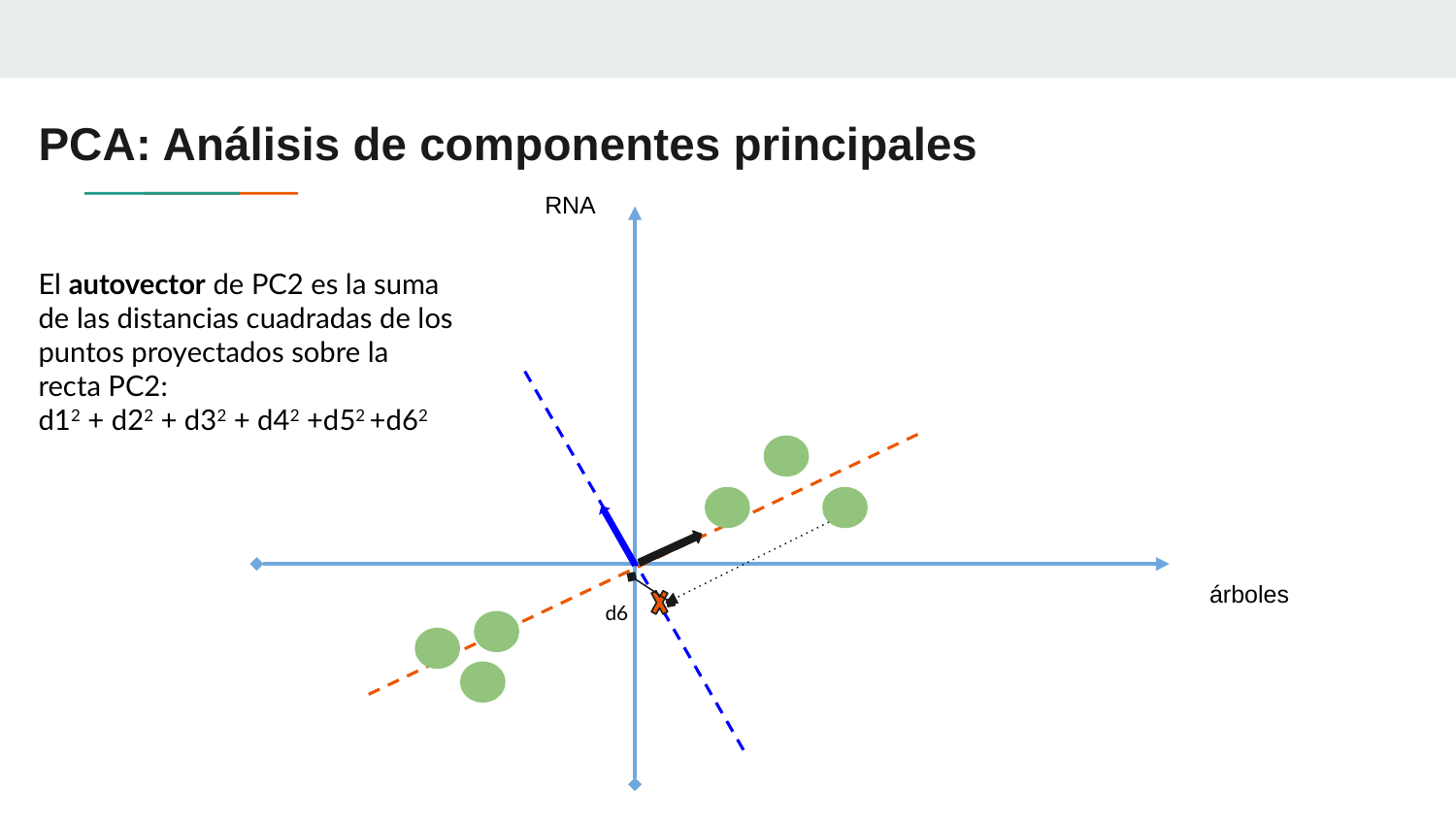

# PCA: Análisis de componentes principales
RNA
El autovector de PC2 es la suma de las distancias cuadradas de los puntos proyectados sobre la recta PC2:
d12 + d22 + d32 + d42 +d52 +d62

árboles

d6